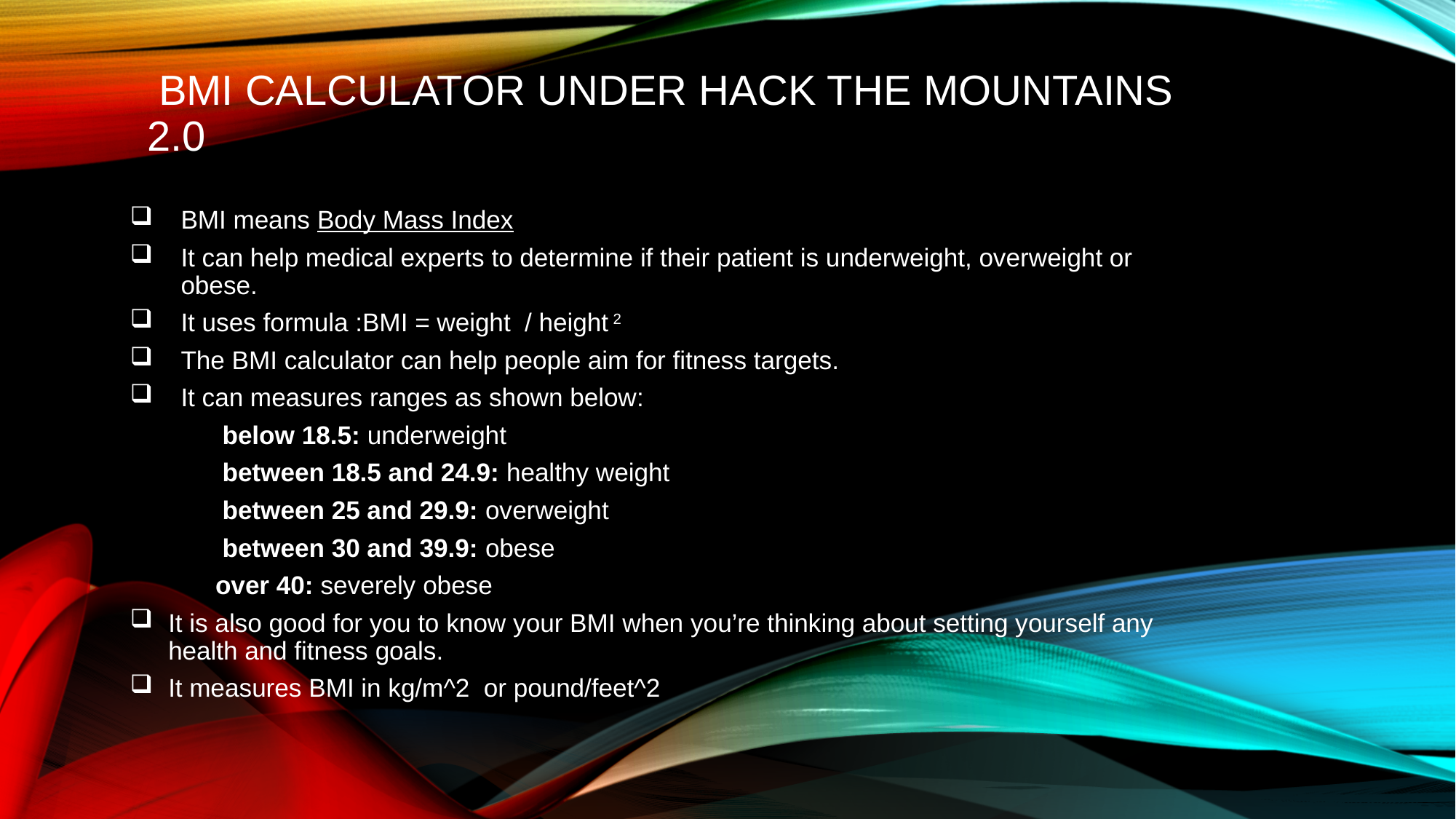

# BMI Calculator under hack the mountains 2.0
BMI means Body Mass Index
It can help medical experts to determine if their patient is underweight, overweight or obese.
It uses formula :BMI = weight  / height 2
The BMI calculator can help people aim for fitness targets.
It can measures ranges as shown below:
             below 18.5: underweight
             between 18.5 and 24.9: healthy weight
             between 25 and 29.9: overweight
             between 30 and 39.9: obese
            over 40: severely obese
It is also good for you to know your BMI when you’re thinking about setting yourself any health and fitness goals.
It measures BMI in kg/m^2  or pound/feet^2